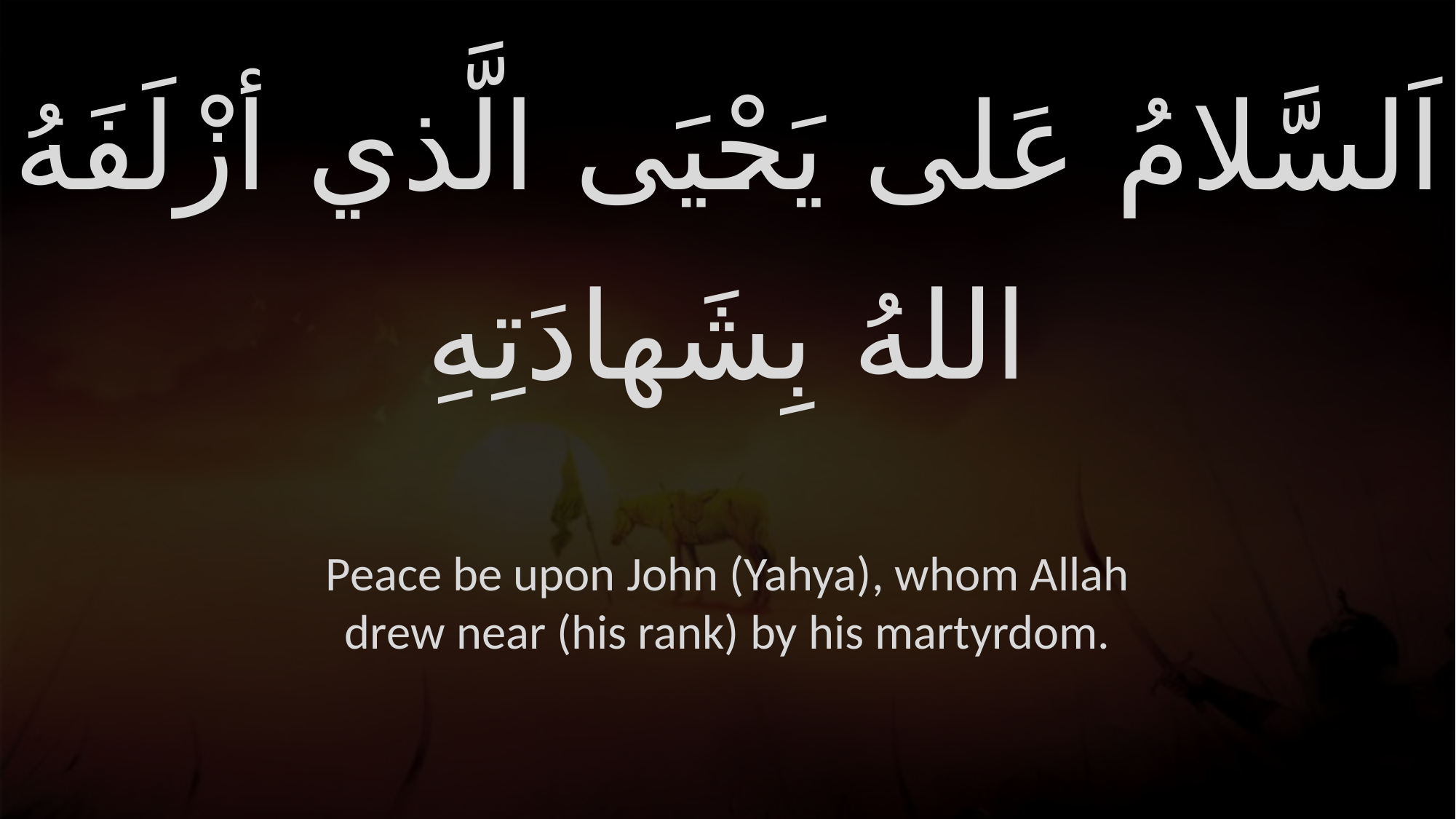

# اَلسَّلامُ عَلى يَحْيَى الَّذي أزْلَفَهُ اللهُ بِشَهادَتِهِ
Peace be upon John (Yahya), whom Allah drew near (his rank) by his martyrdom.